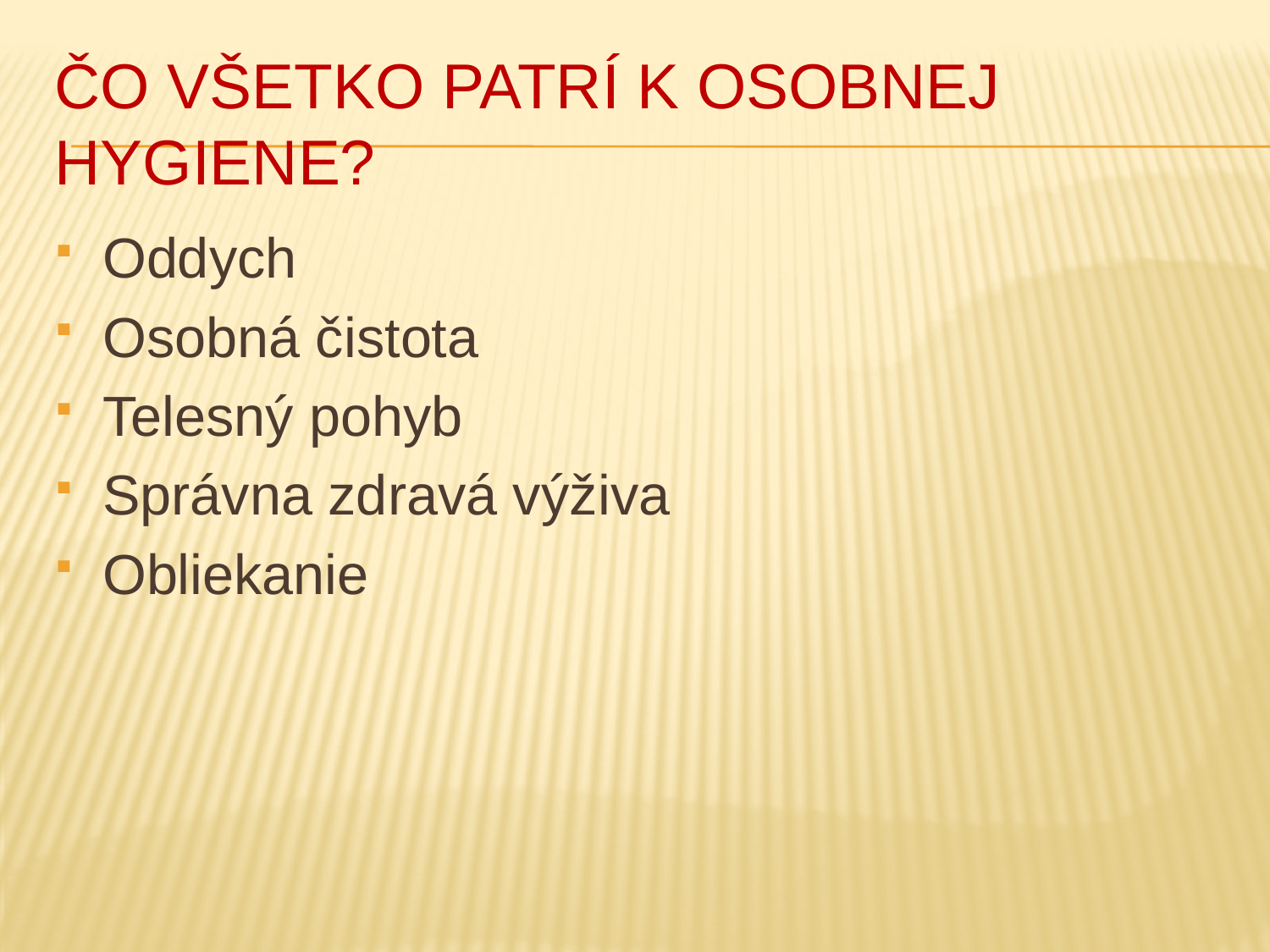

# Čo všetko patrí k osobnej hygiene?
Oddych
Osobná čistota
Telesný pohyb
Správna zdravá výživa
Obliekanie